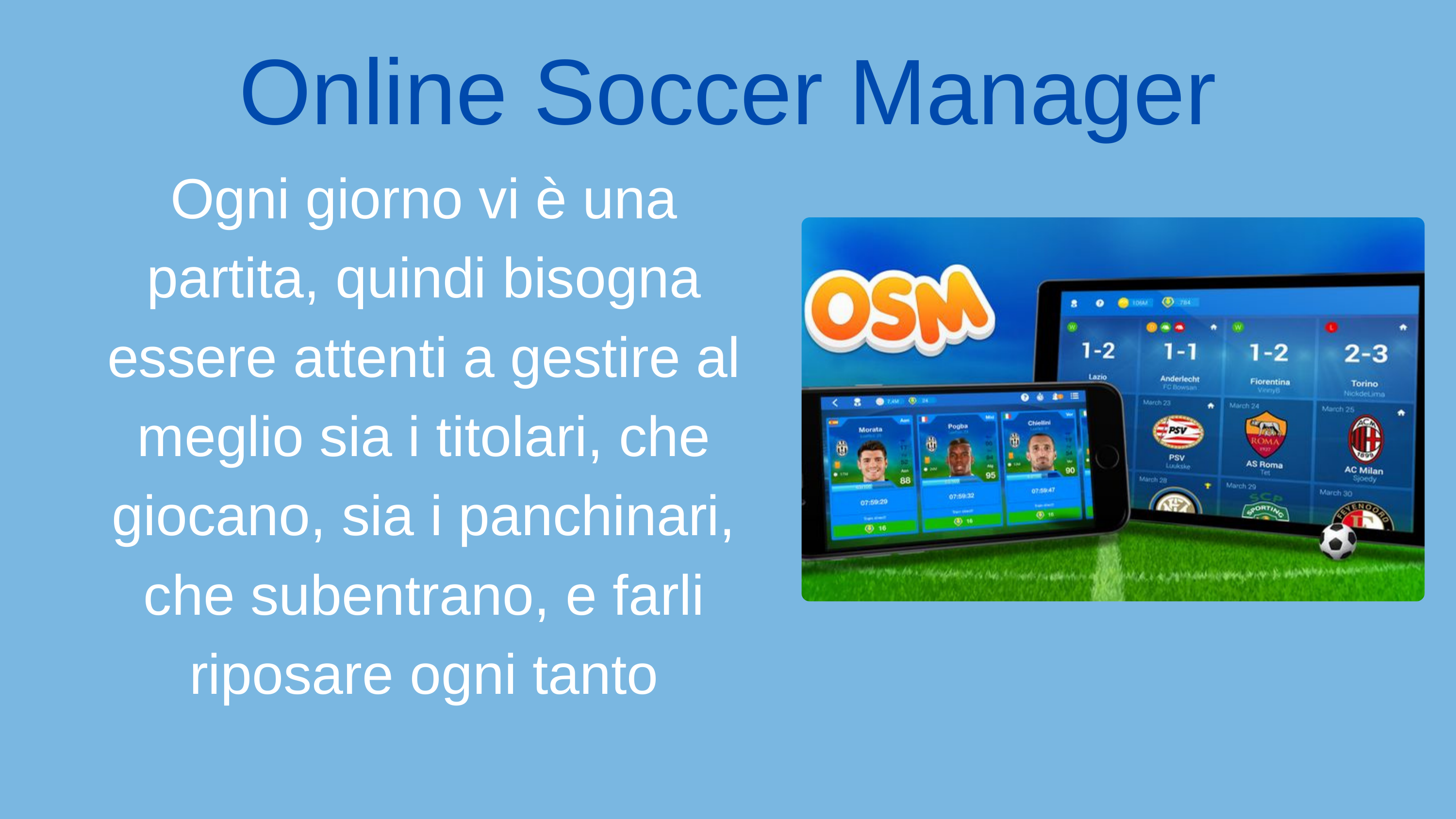

Online Soccer Manager
Ogni giorno vi è una partita, quindi bisogna essere attenti a gestire al meglio sia i titolari, che giocano, sia i panchinari, che subentrano, e farli riposare ogni tanto